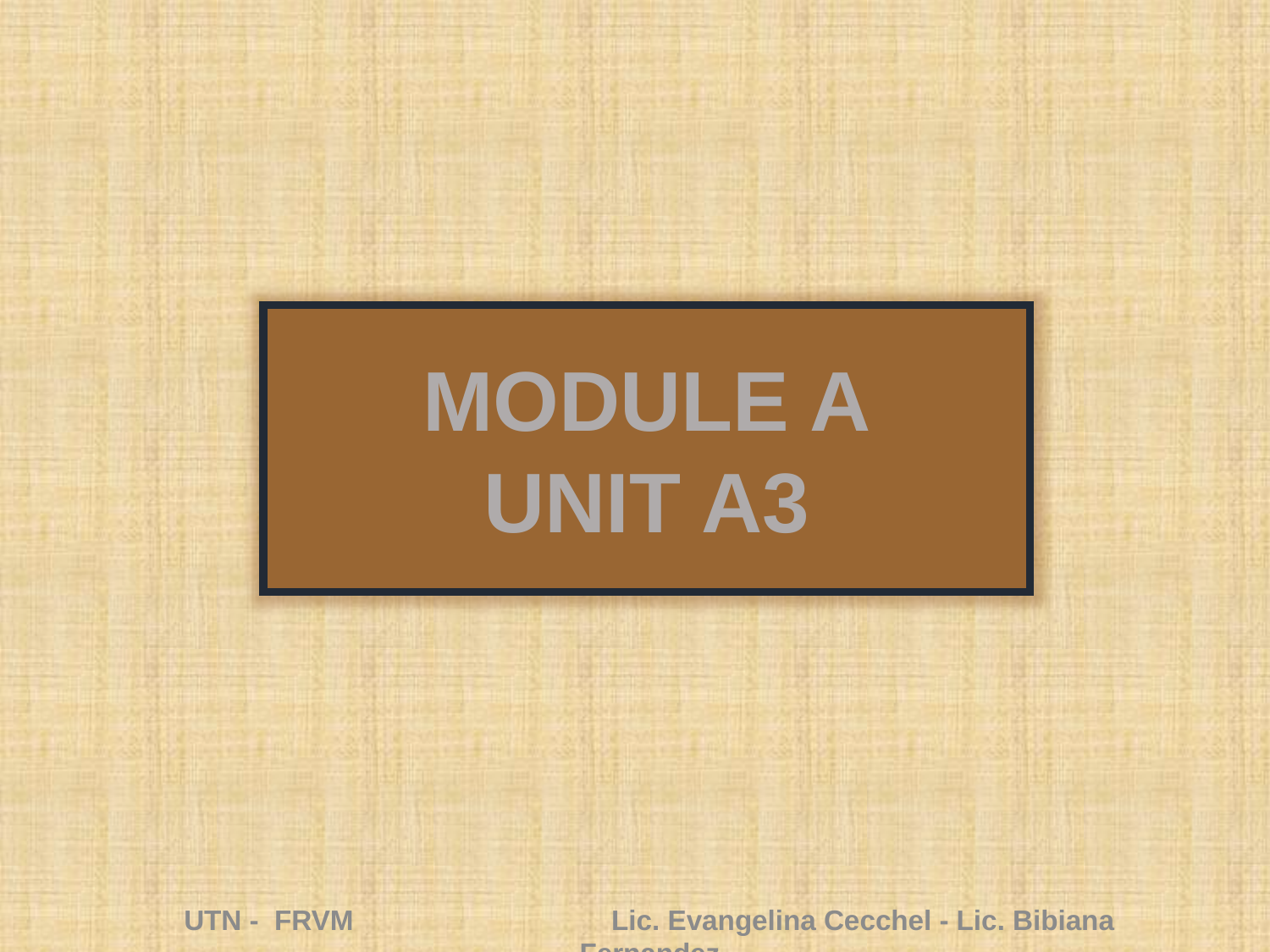

MODULE A
UNIT A3
UTN -  FRVM                                 Lic. Evangelina Cecchel - Lic. Bibiana Fernandez